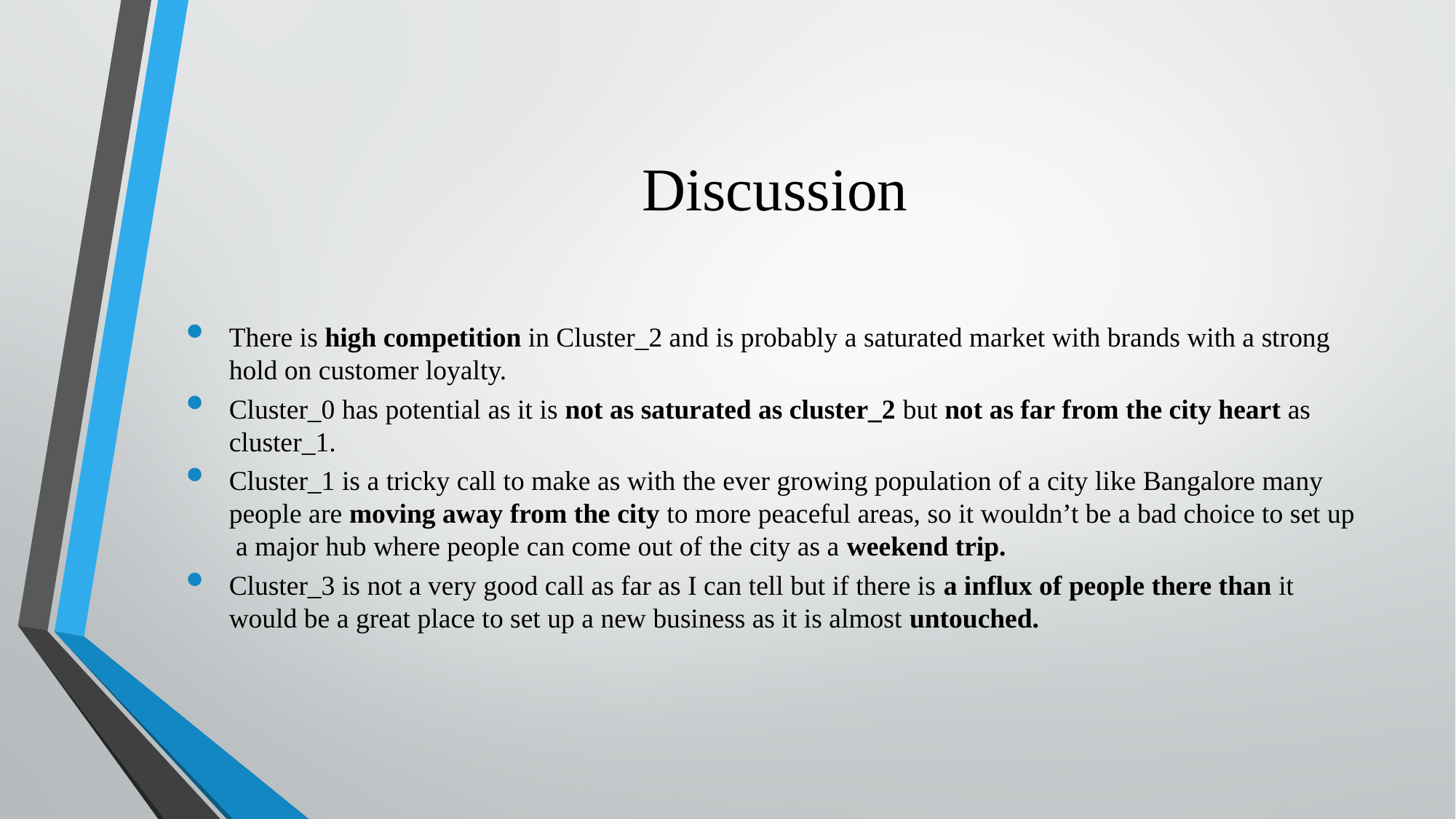

# Discussion
There is high competition in Cluster_2 and is probably a saturated market with brands with a strong hold on customer loyalty.
Cluster_0 has potential as it is not as saturated as cluster_2 but not as far from the city heart as cluster_1.
Cluster_1 is a tricky call to make as with the ever growing population of a city like Bangalore many people are moving away from the city to more peaceful areas, so it wouldn’t be a bad choice to set up  a major hub where people can come out of the city as a weekend trip.
Cluster_3 is not a very good call as far as I can tell but if there is a influx of people there than it would be a great place to set up a new business as it is almost untouched.